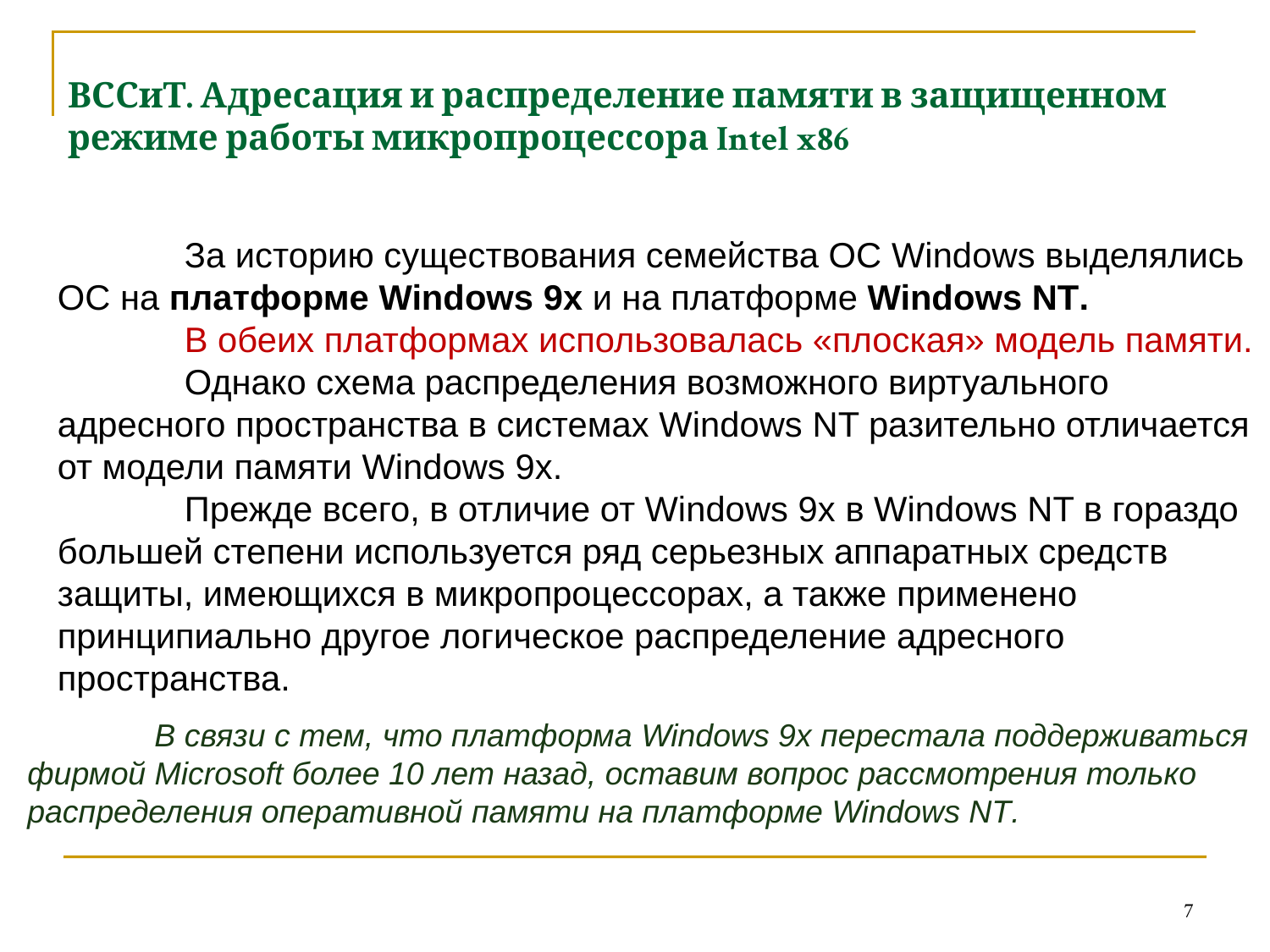

# ВССиТ. Адресация и распределение памяти в защищенном режиме работы микропроцессора Intel x86
	За историю существования семейства ОС Windows выделялись ОС на платформе Windows 9x и на платформе Windows NT.
	В обеих платформах использовалась «плоская» модель памяти.
	Однако схема распределения возможного виртуального адресного пространства в системах Windows NT разительно отличается от модели памяти Windows 9x.
	Прежде всего, в отличие от Windows 9x в Windows NT в гораздо большей степени используется ряд серьезных аппаратных средств защиты, имеющихся в микропроцессорах, а также применено принципиально другое логическое распределение адресного пространства.
	В связи с тем, что платформа Windows 9x перестала поддерживаться фирмой Microsoft более 10 лет назад, оставим вопрос рассмотрения только распределения оперативной памяти на платформе Windows NT.
7